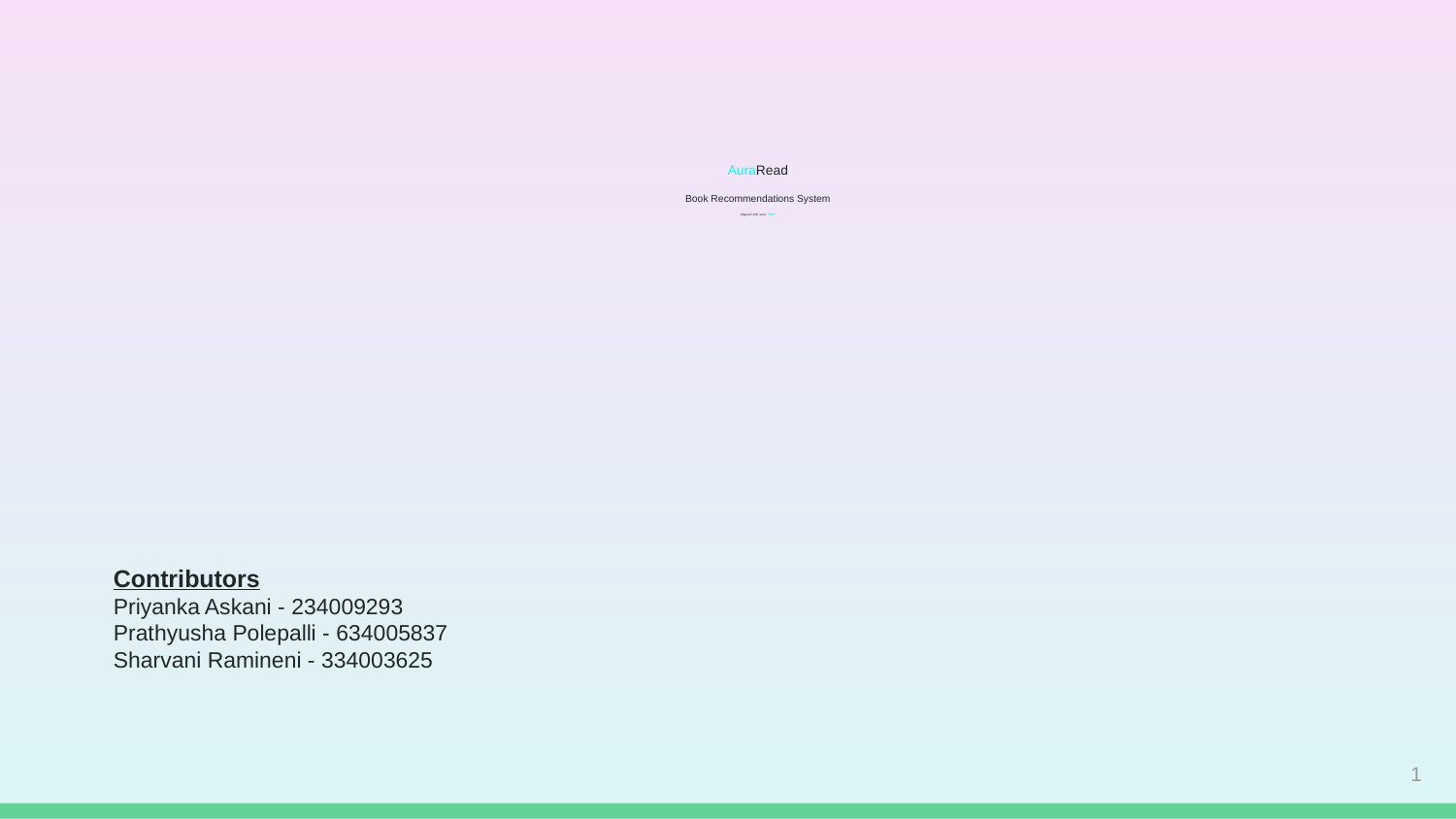

# AuraRead Book Recommendations System Aligned with your Vibe
Contributors
Priyanka Askani - 234009293
Prathyusha Polepalli - 634005837
Sharvani Ramineni - 334003625
1